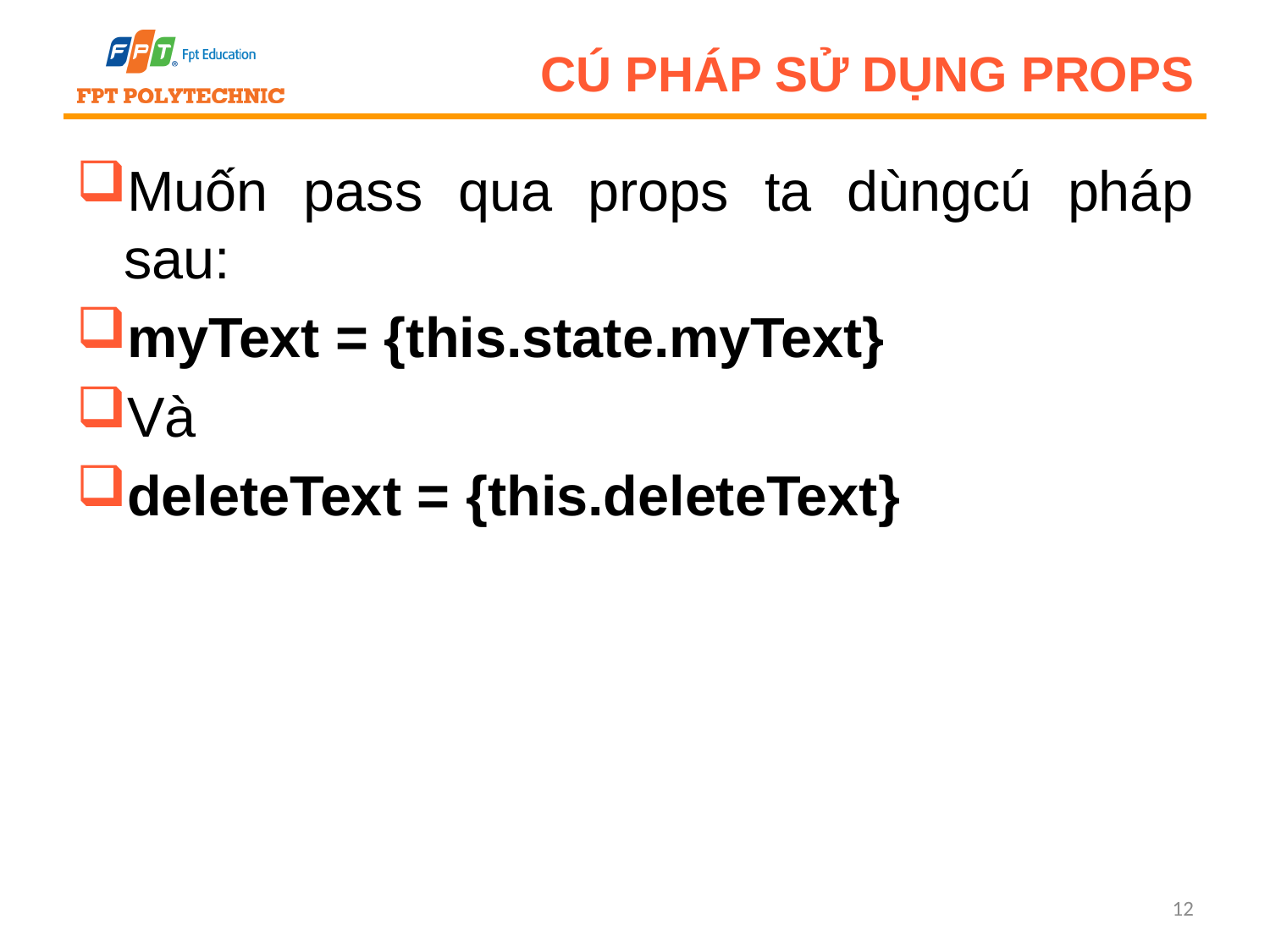

# Cú pháp sử dụng Props
Muốn pass qua props ta dùngcú pháp sau:
myText = {this.state.myText}
Và
deleteText = {this.deleteText}

12